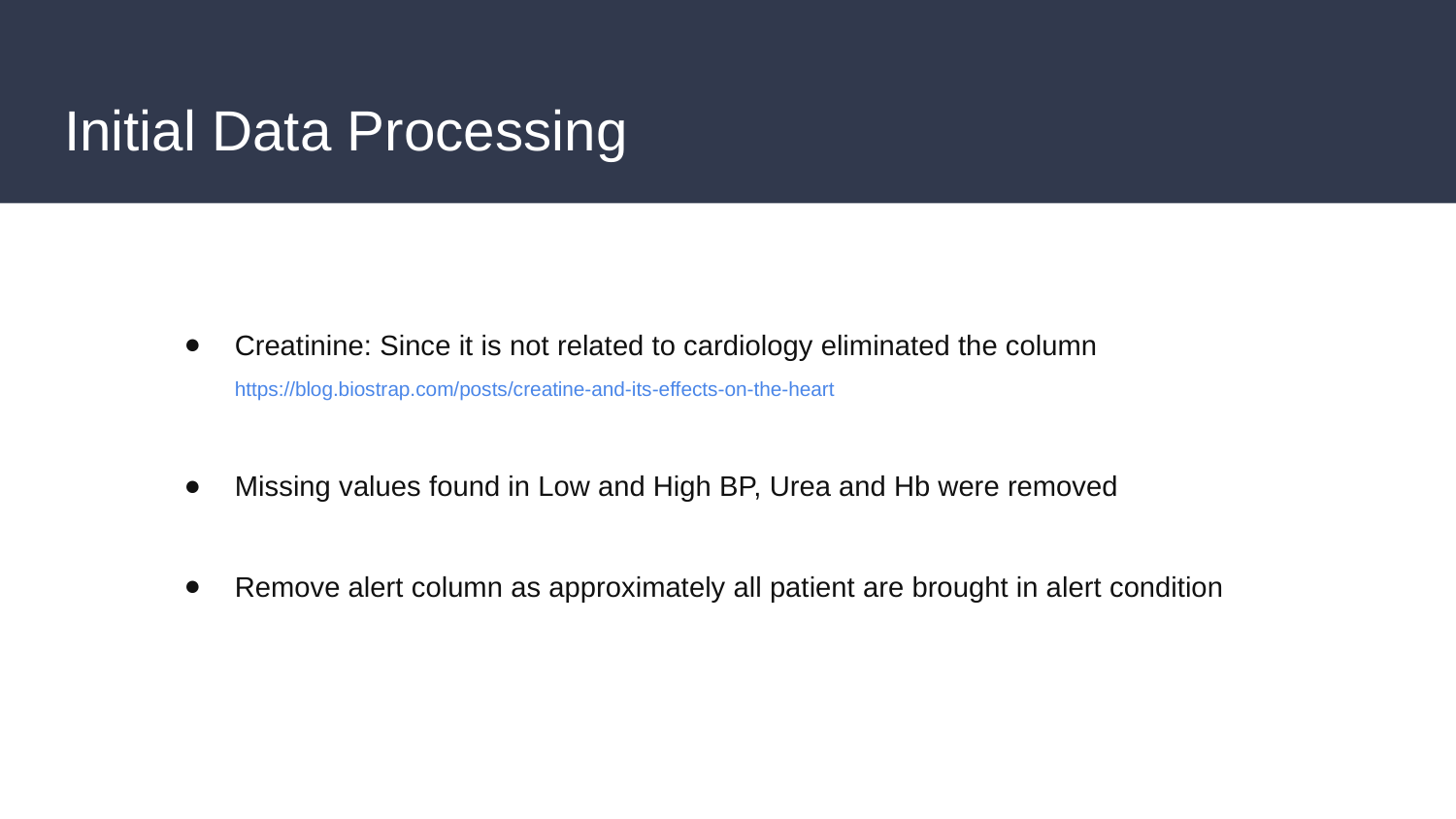

# Initial Data Processing

Creatinine: Since it is not related to cardiology eliminated the column
https://blog.biostrap.com/posts/creatine-and-its-effects-on-the-heart

Missing values found in Low and High BP, Urea and Hb were removed

Remove alert column as approximately all patient are brought in alert condition